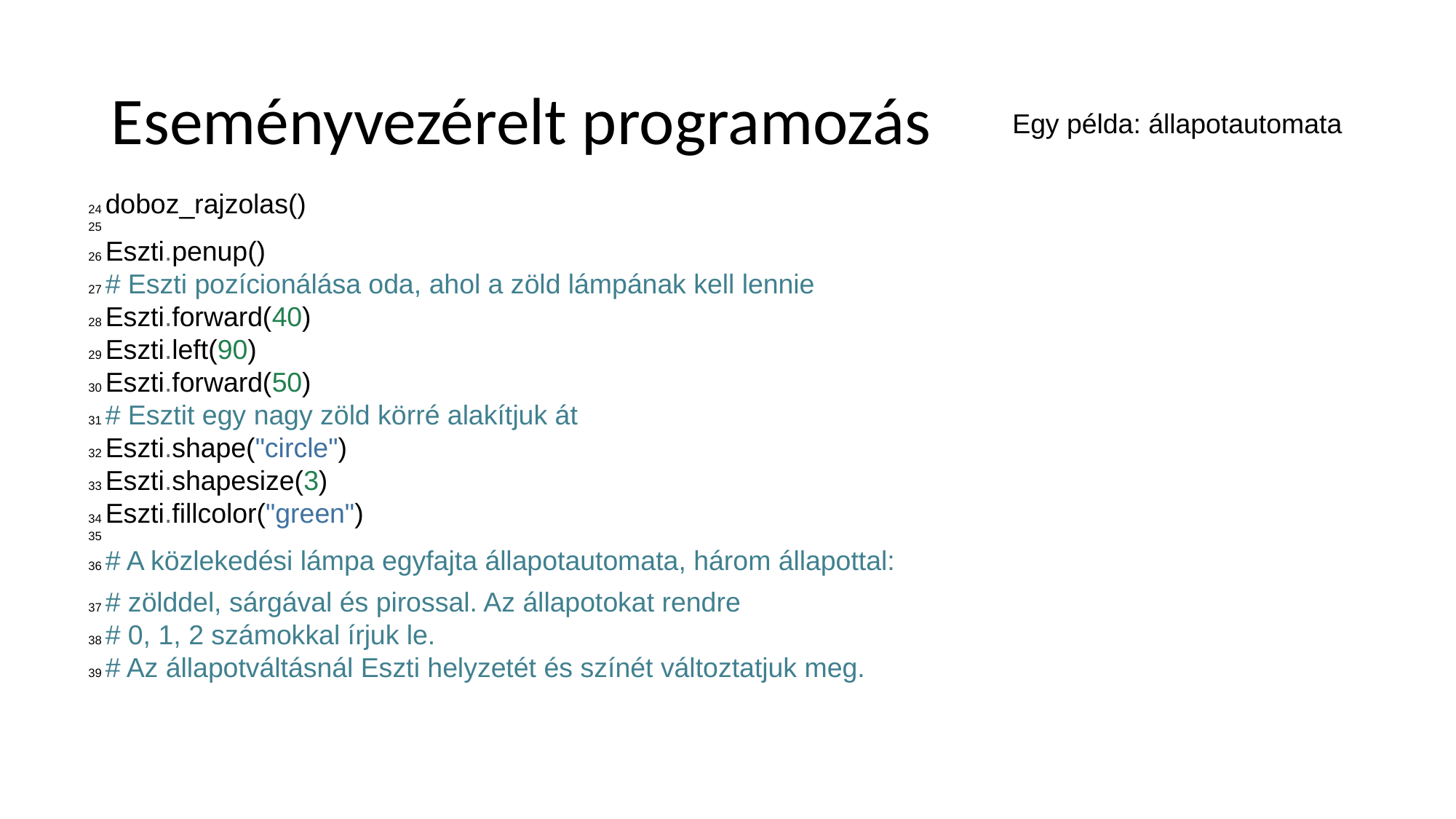

# Eseményvezérelt programozás
Egy példa: állapotautomata
24 doboz_rajzolas()
25
26 Eszti.penup()
27 # Eszti pozícionálása oda, ahol a zöld lámpának kell lennie
28 Eszti.forward(40)
29 Eszti.left(90)
30 Eszti.forward(50)
31 # Esztit egy nagy zöld körré alakítjuk át
32 Eszti.shape("circle")
33 Eszti.shapesize(3)
34 Eszti.fillcolor("green")
35
36 # A közlekedési lámpa egyfajta állapotautomata, három állapottal:
37 # zölddel, sárgával és pirossal. Az állapotokat rendre
38 # 0, 1, 2 számokkal írjuk le.
39 # Az állapotváltásnál Eszti helyzetét és színét változtatjuk meg.